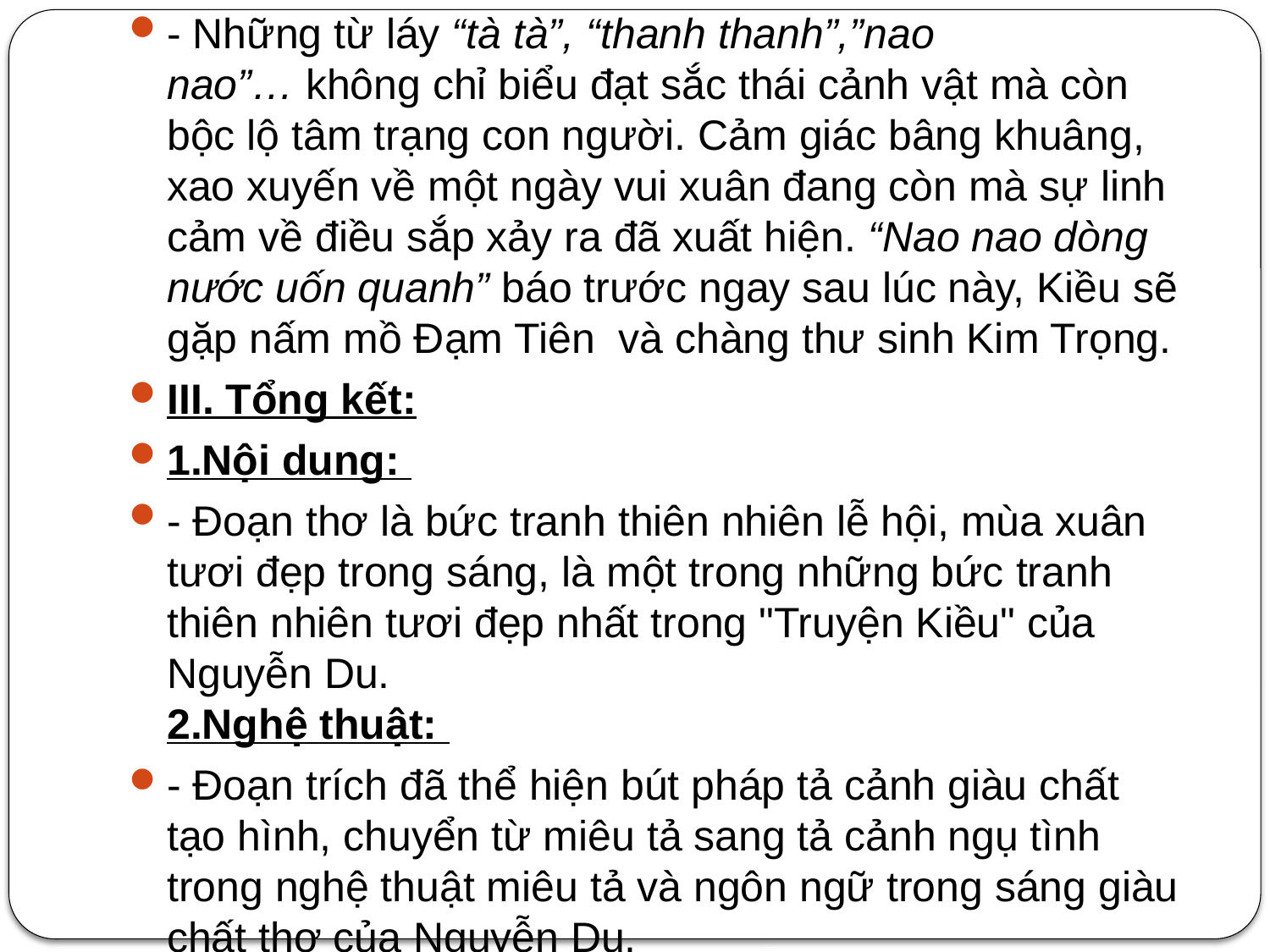

- Những từ láy “tà tà”, “thanh thanh”,”nao nao”… không chỉ biểu đạt sắc thái cảnh vật mà còn bộc lộ tâm trạng con người. Cảm giác bâng khuâng, xao xuyến về một ngày vui xuân đang còn mà sự linh cảm về điều sắp xảy ra đã xuất hiện. “Nao nao dòng nước uốn quanh” báo trước ngay sau lúc này, Kiều sẽ gặp nấm mồ Đạm Tiên  và chàng thư sinh Kim Trọng.
III. Tổng kết:
1.Nội dung:
- Đoạn thơ là bức tranh thiên nhiên lễ hội, mùa xuân tươi đẹp trong sáng, là một trong những bức tranh thiên nhiên tươi đẹp nhất trong "Truyện Kiều" của Nguyễn Du. 
2.Nghệ thuật:
- Đoạn trích đã thể hiện bút pháp tả cảnh giàu chất tạo hình, chuyển từ miêu tả sang tả cảnh ngụ tình trong nghệ thuật miêu tả và ngôn ngữ trong sáng giàu chất thơ của Nguyễn Du.
#